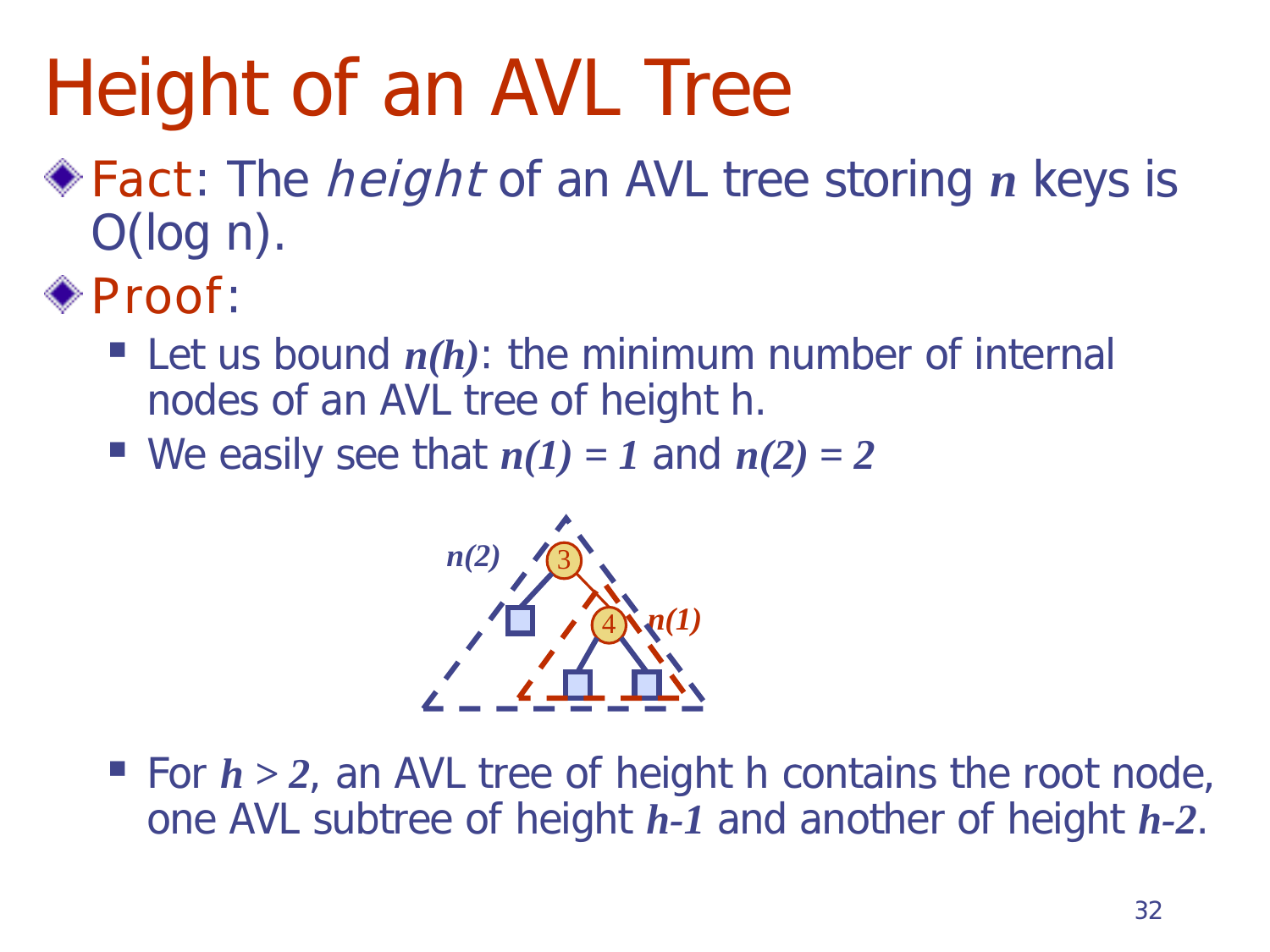

# Height of an AVL Tree
Fact: The height of an AVL tree storing n keys is O(log n).
Proof:
Let us bound n(h): the minimum number of internal nodes of an AVL tree of height h.
We easily see that n(1) = 1 and n(2) = 2

For h > 2, an AVL tree of height h contains the root node, one AVL subtree of height h-1 and another of height h-2.

n(2)
3

n(1)
4

32